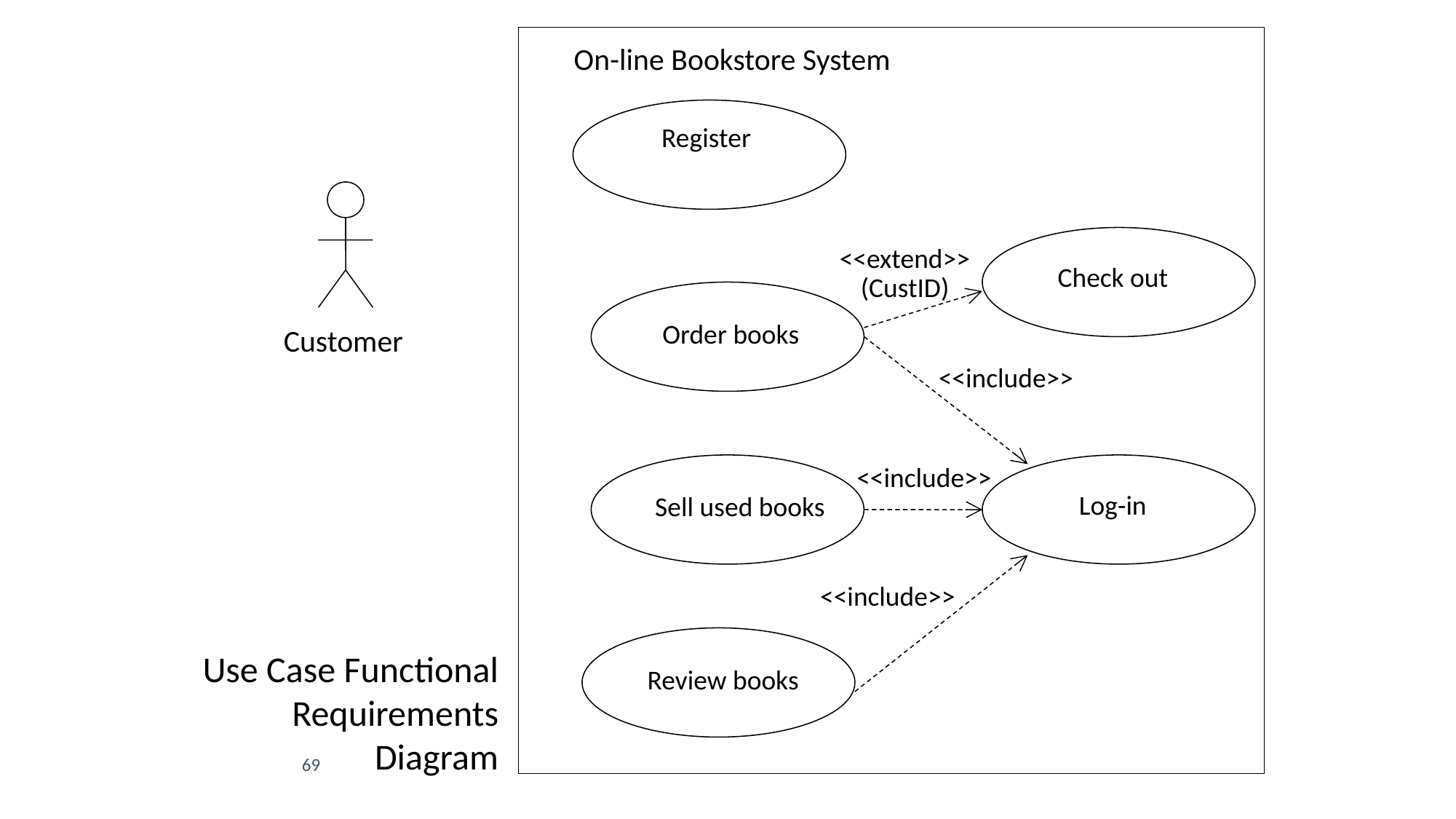

On-line Bookstore System

Register

<<extend>>
(CustID)
Check out

Order books
Customer

<<include>>

<<include>>
Log-in
Sell used books

<<include>>

Use Case Functional Requirements Diagram
Review books
69